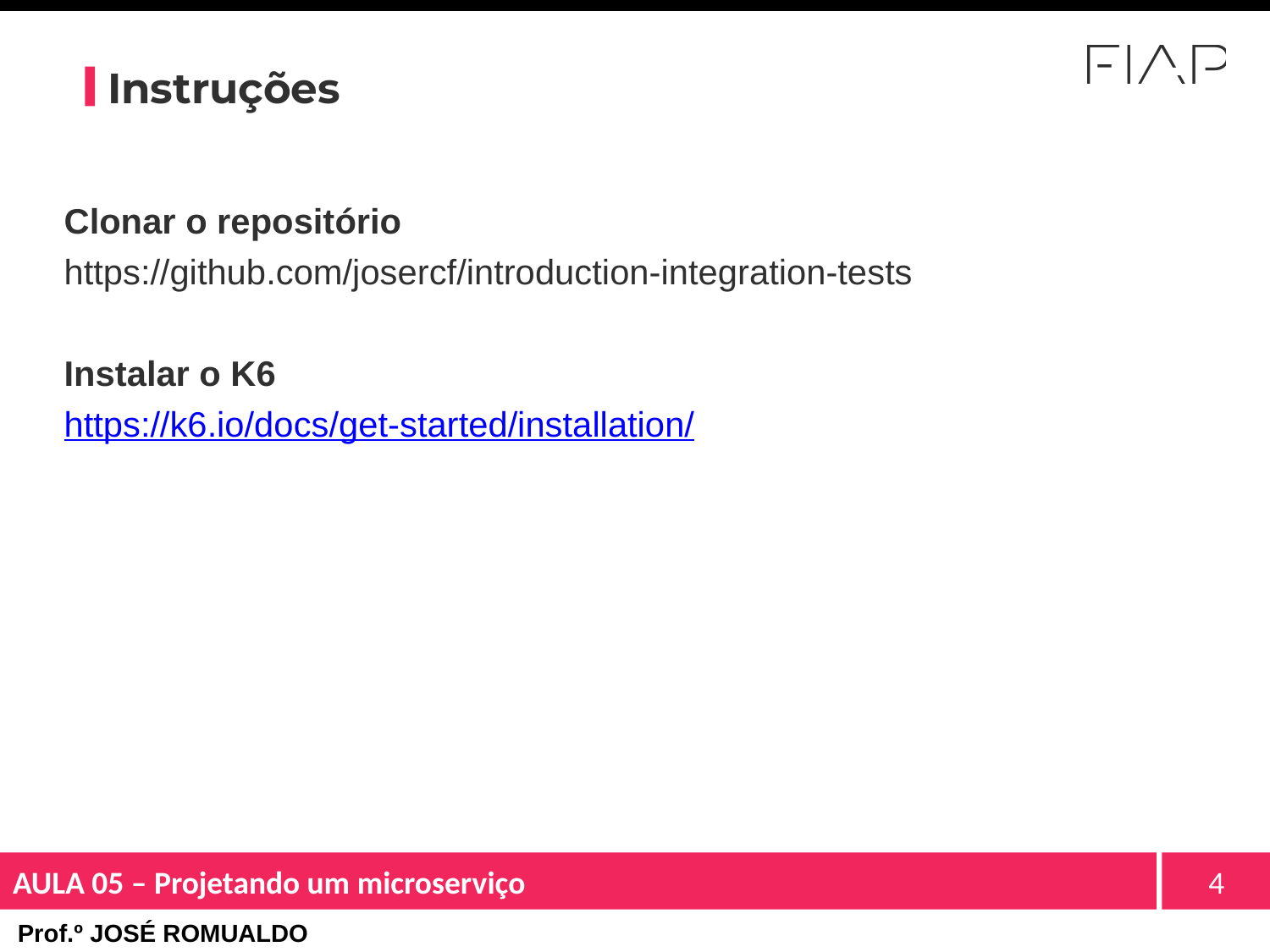

Instruções
Clonar o repositório
https://github.com/josercf/introduction-integration-tests

Instalar o K6
https://k6.io/docs/get-started/installation/